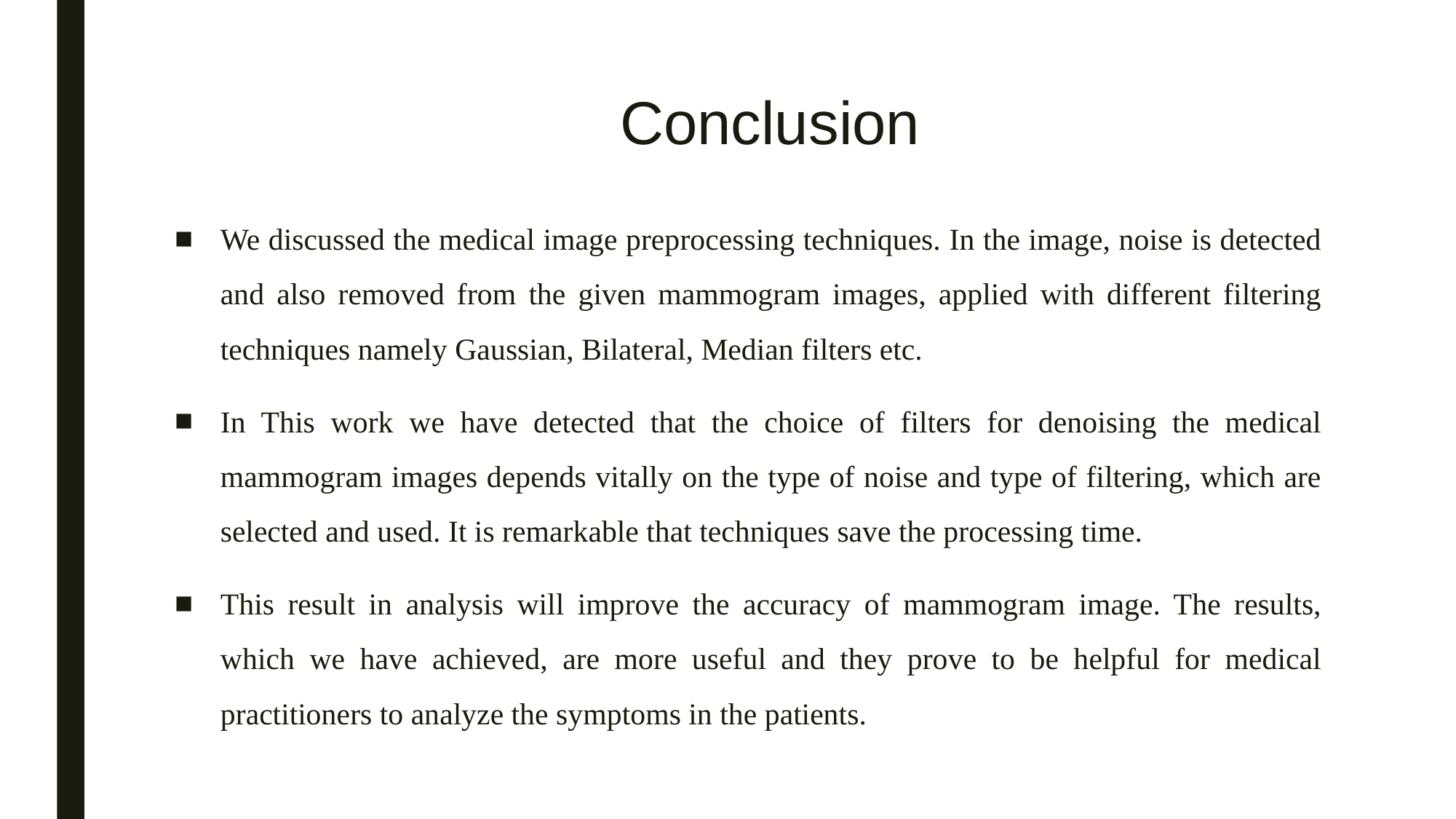

# Conclusion
We discussed the medical image preprocessing techniques. In the image, noise is detected and also removed from the given mammogram images, applied with different filtering techniques namely Gaussian, Bilateral, Median filters etc.
In This work we have detected that the choice of filters for denoising the medical mammogram images depends vitally on the type of noise and type of filtering, which are selected and used. It is remarkable that techniques save the processing time.
This result in analysis will improve the accuracy of mammogram image. The results, which we have achieved, are more useful and they prove to be helpful for medical practitioners to analyze the symptoms in the patients.